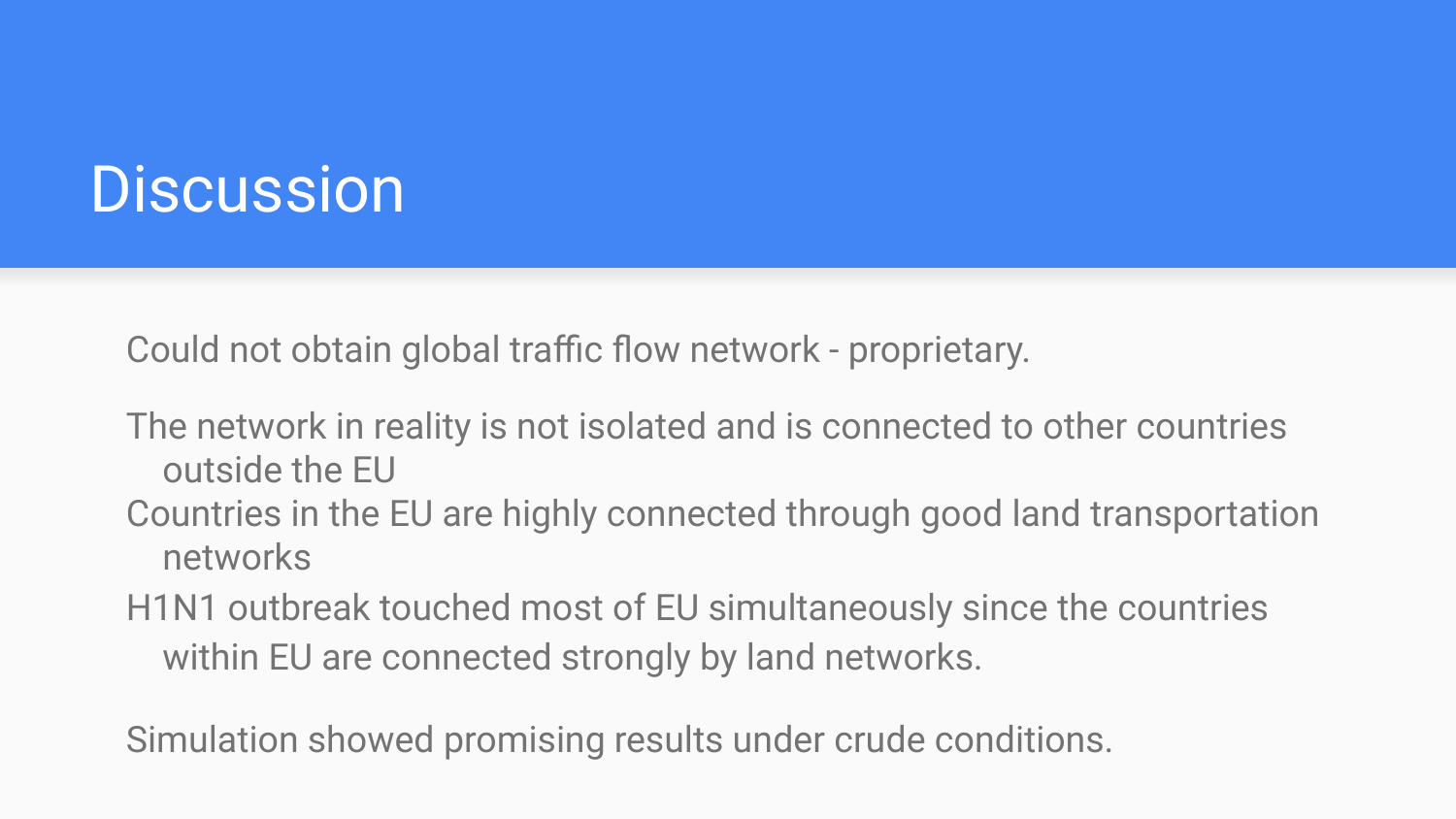

# Discussion
Could not obtain global traffic flow network - proprietary.
The network in reality is not isolated and is connected to other countries outside the EU
Countries in the EU are highly connected through good land transportation networks
H1N1 outbreak touched most of EU simultaneously since the countries within EU are connected strongly by land networks.
Simulation showed promising results under crude conditions.